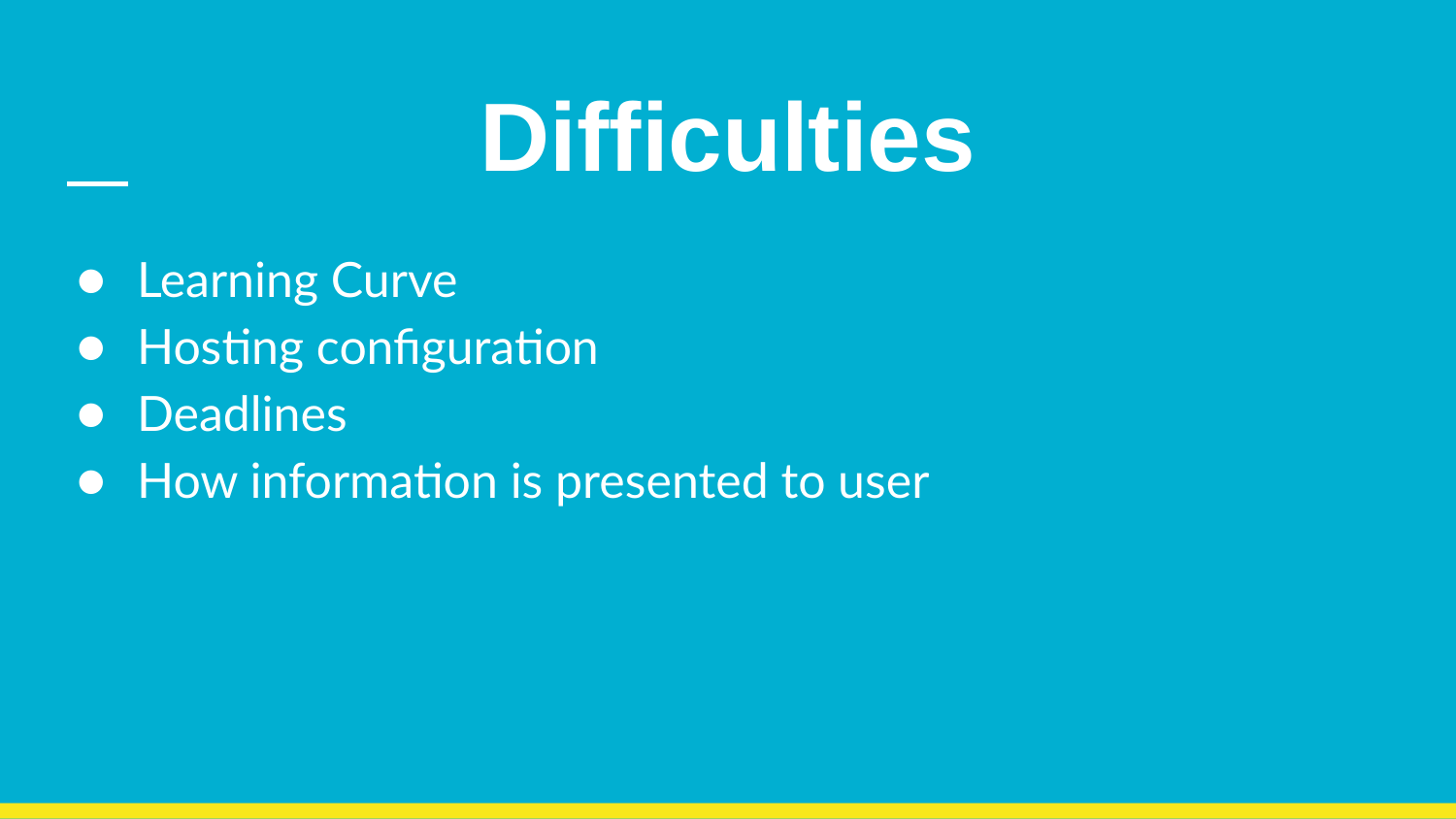

# Difficulties
Learning Curve
Hosting configuration
Deadlines
How information is presented to user